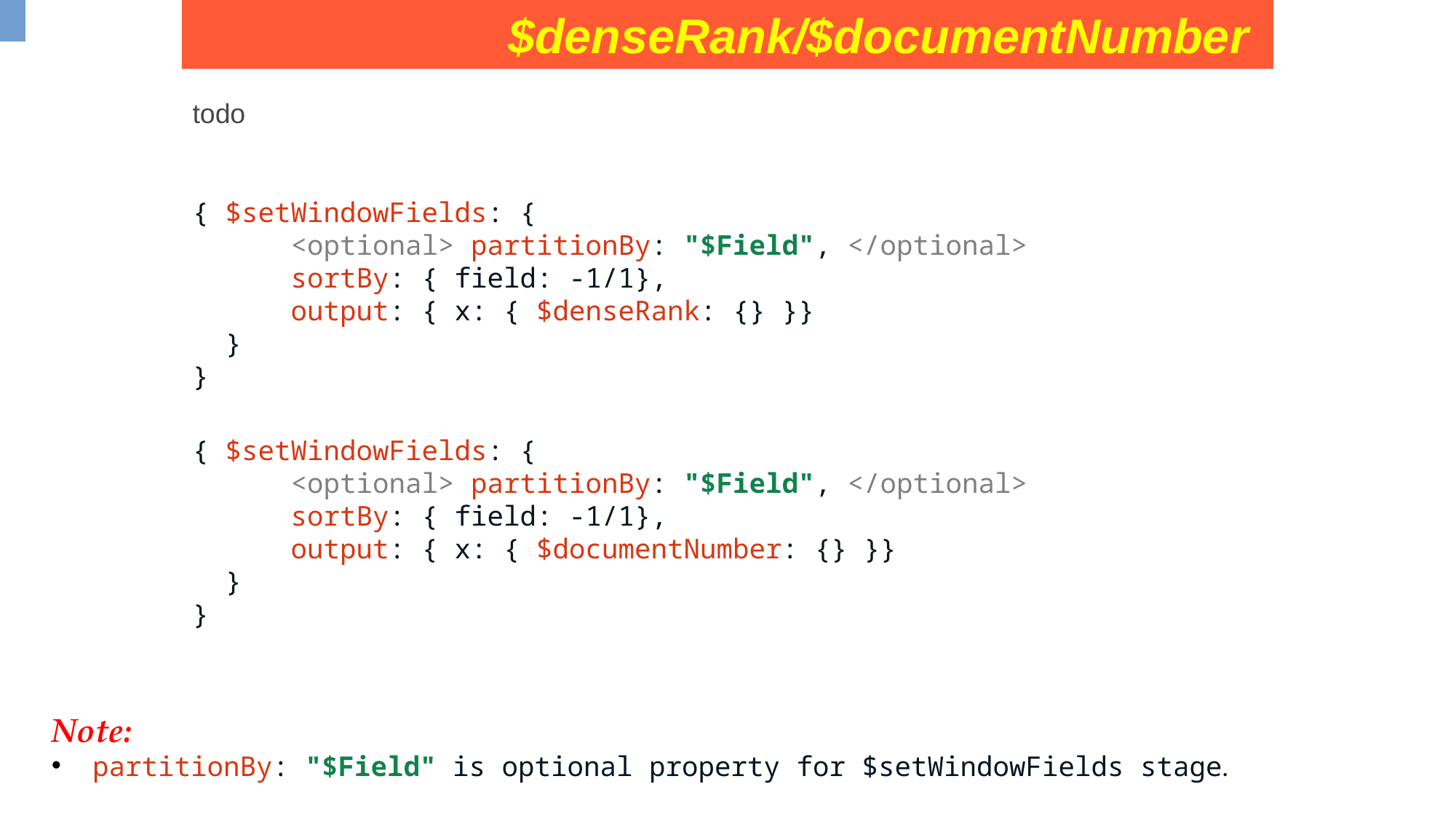

$denseRank/$documentNumber
todo
{ $setWindowFields: {
      <optional> partitionBy: "$Field", </optional>
      sortBy: { field: -1/1},
      output: { x: { $denseRank: {} }}
  }
}
{ $setWindowFields: {
      <optional> partitionBy: "$Field", </optional>
      sortBy: { field: -1/1},
      output: { x: { $documentNumber: {} }}
  }
}
Note:
 partitionBy: "$Field" is optional property for $setWindowFields stage.